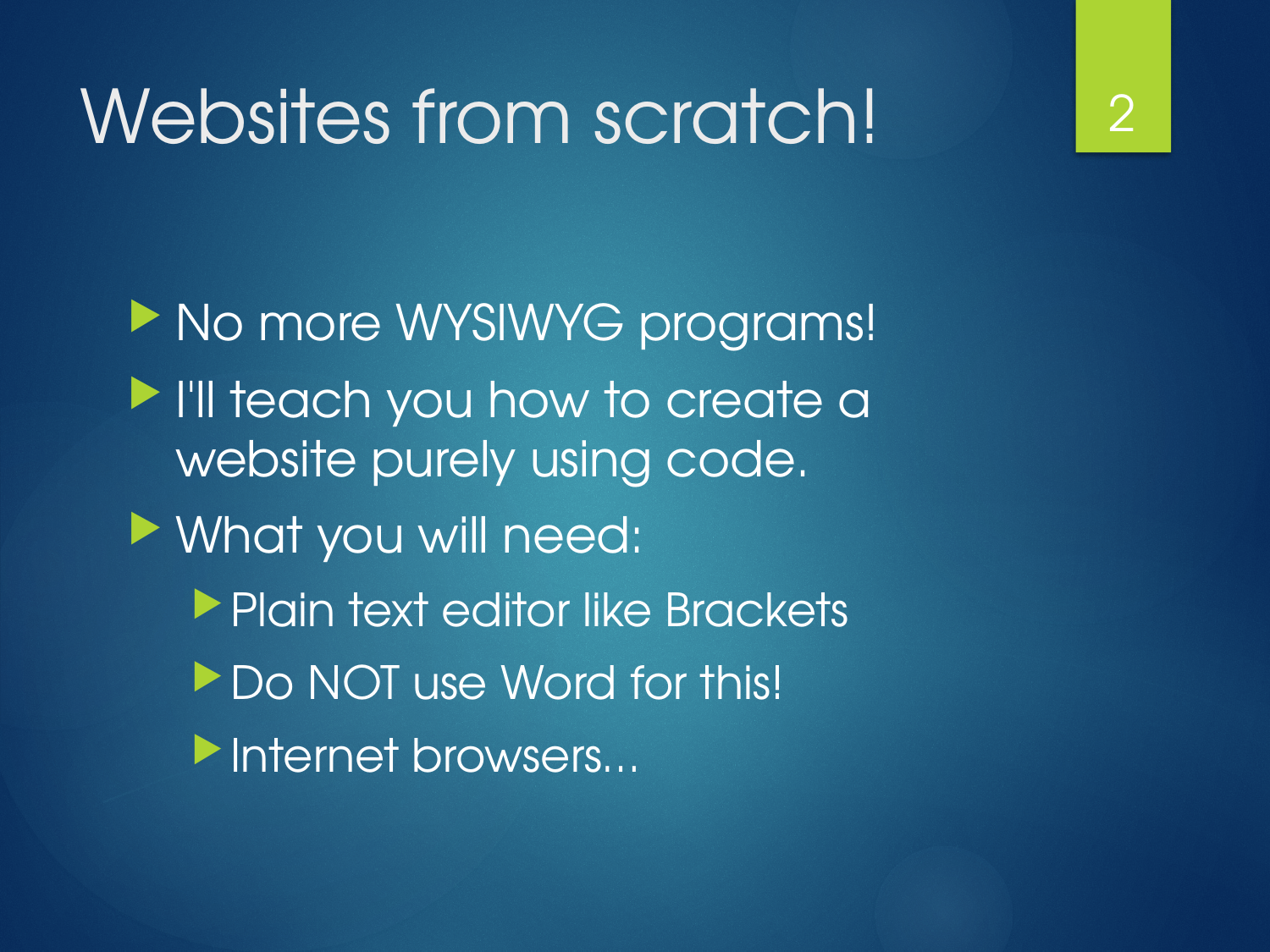

2
# Websites from scratch!
No more WYSIWYG programs!
I'll teach you how to create a website purely using code.
What you will need:
Plain text editor like Brackets
Do NOT use Word for this!
Internet browsers…